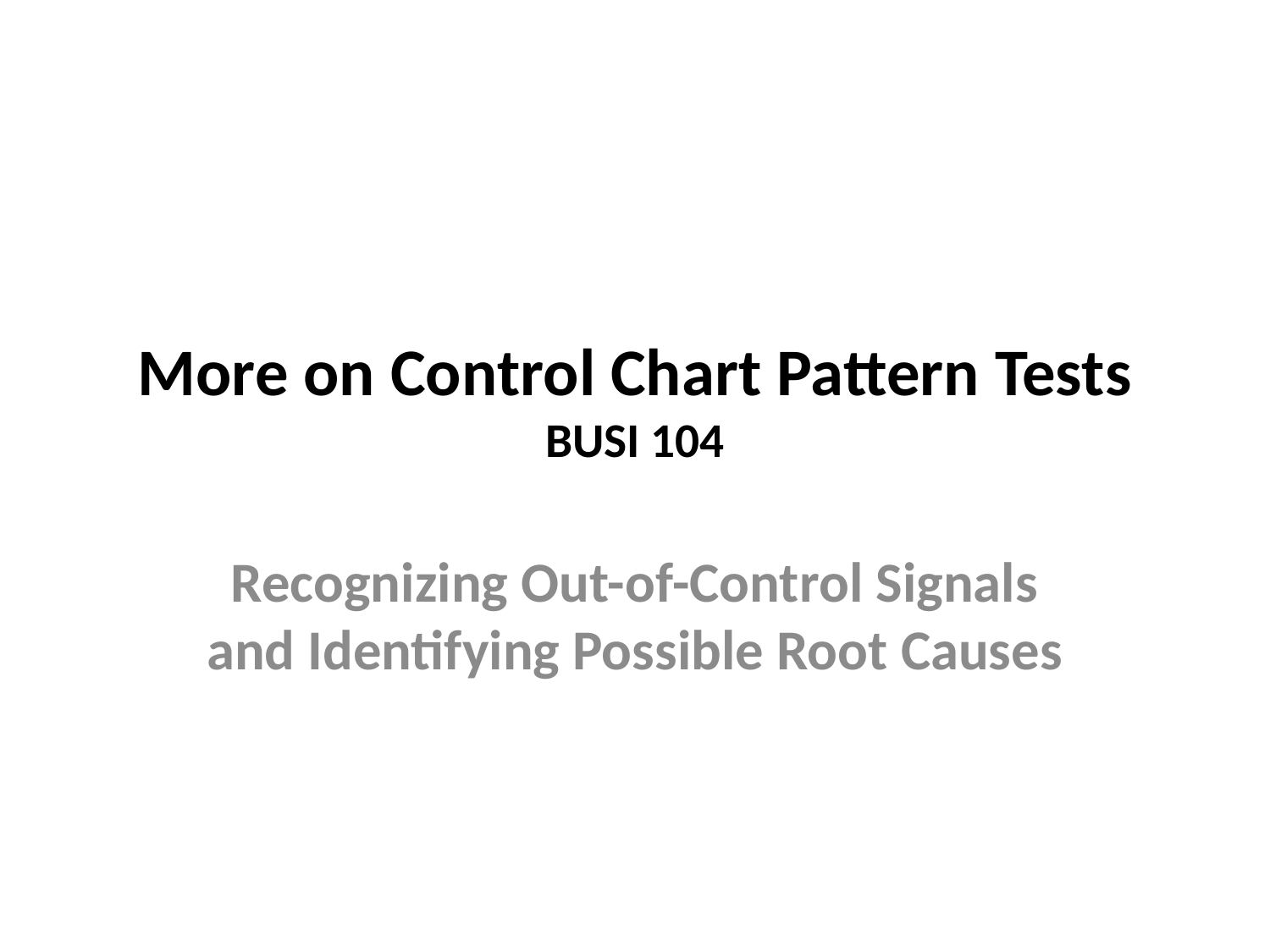

# More on Control Chart Pattern Tests BUSI 104
Recognizing Out-of-Control Signals and Identifying Possible Root Causes